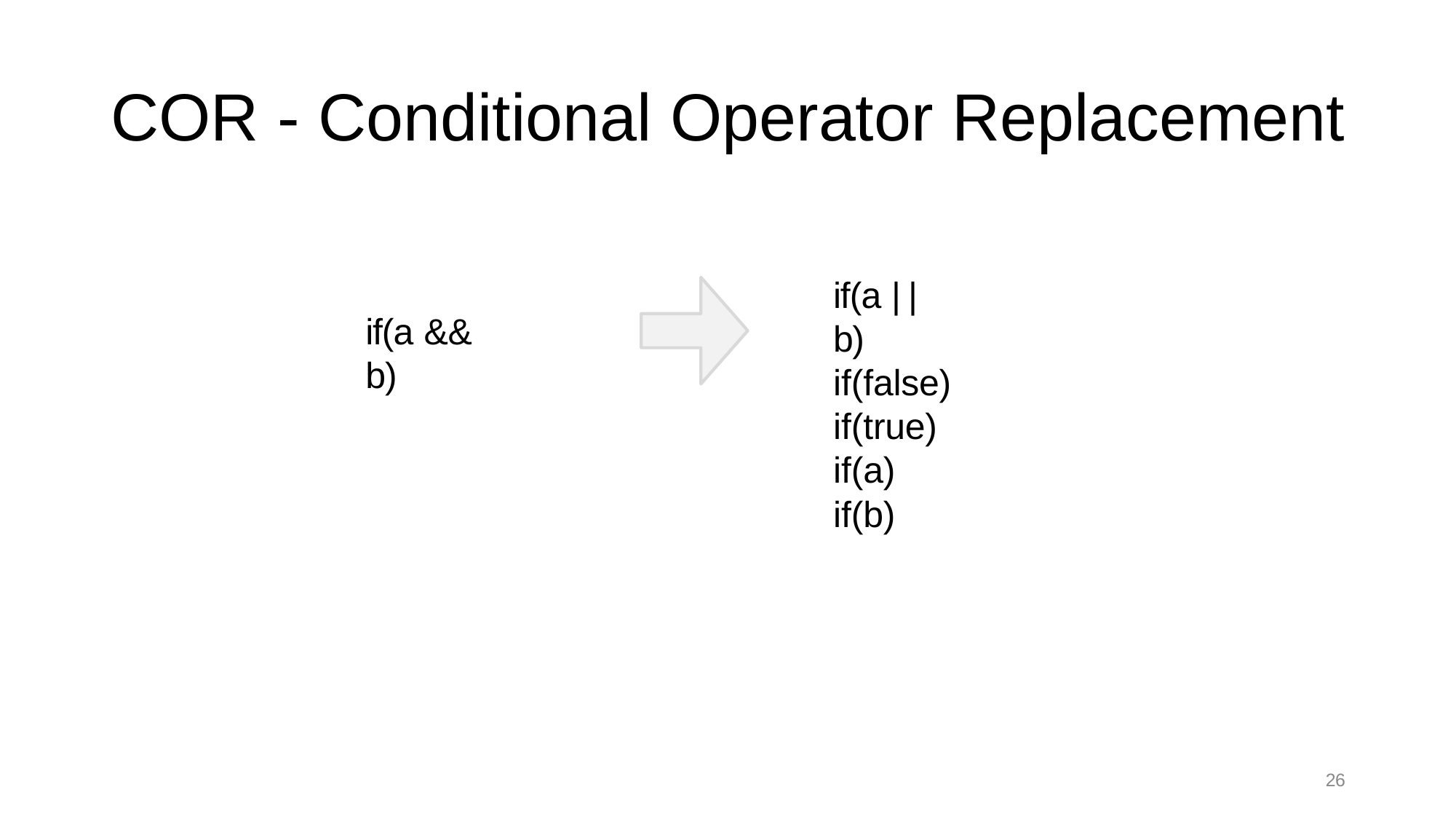

# COR - Conditional Operator Replacement
if(a || b) if(false) if(true) if(a)
if(b)

if(a && b)
26